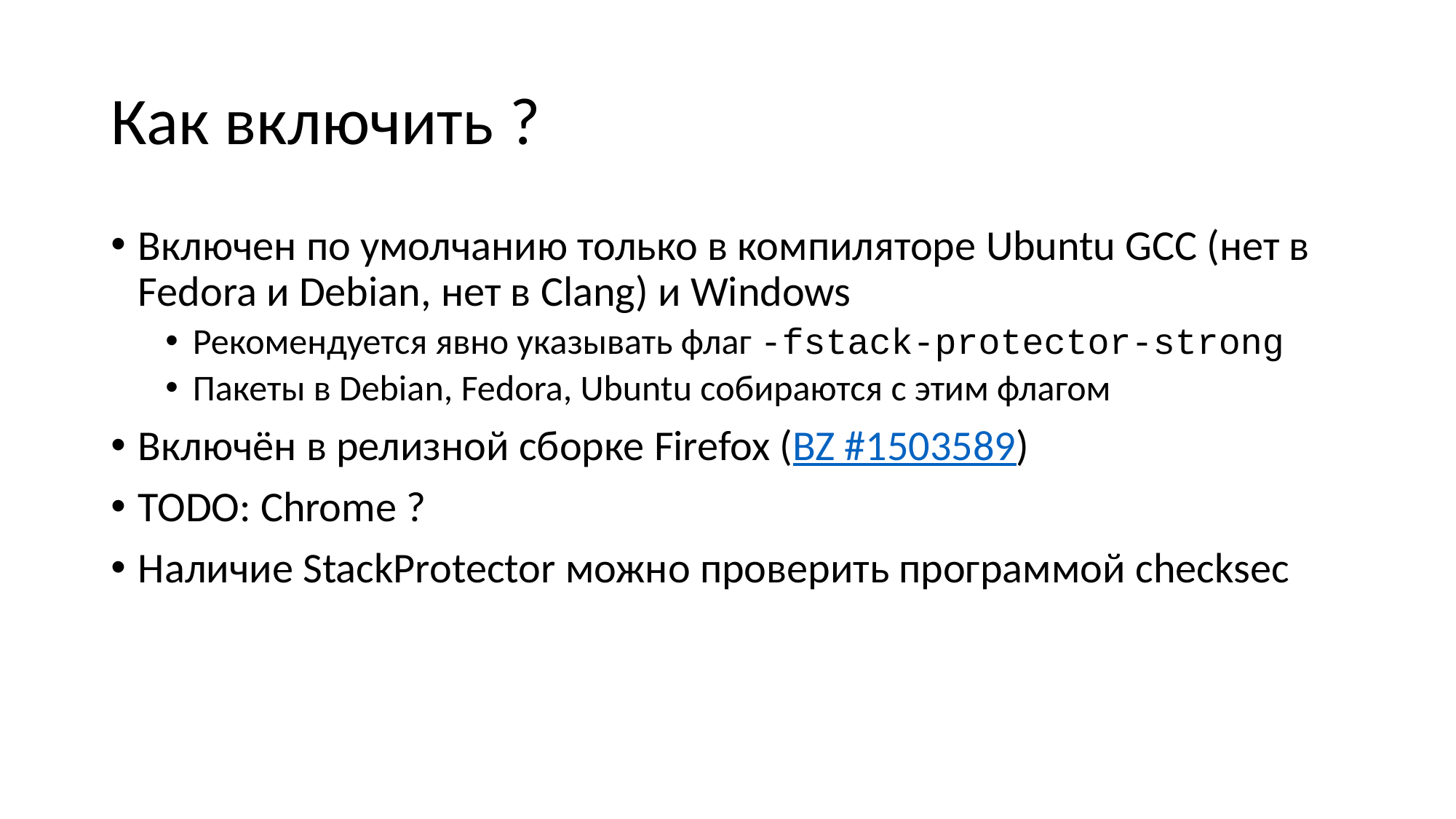

# Как включить ?
Включен по умолчанию только в компиляторе Ubuntu GCC (нет в Fedora и Debian, нет в Clang) и Windows
Рекомендуется явно указывать флаг -fstack-protector-strong
Пакеты в Debian, Fedora, Ubuntu собираются с этим флагом
Включён в релизной сборке Firefox (BZ #1503589)
TODO: Chrome ?
Наличие StackProtector можно проверить программой checksec